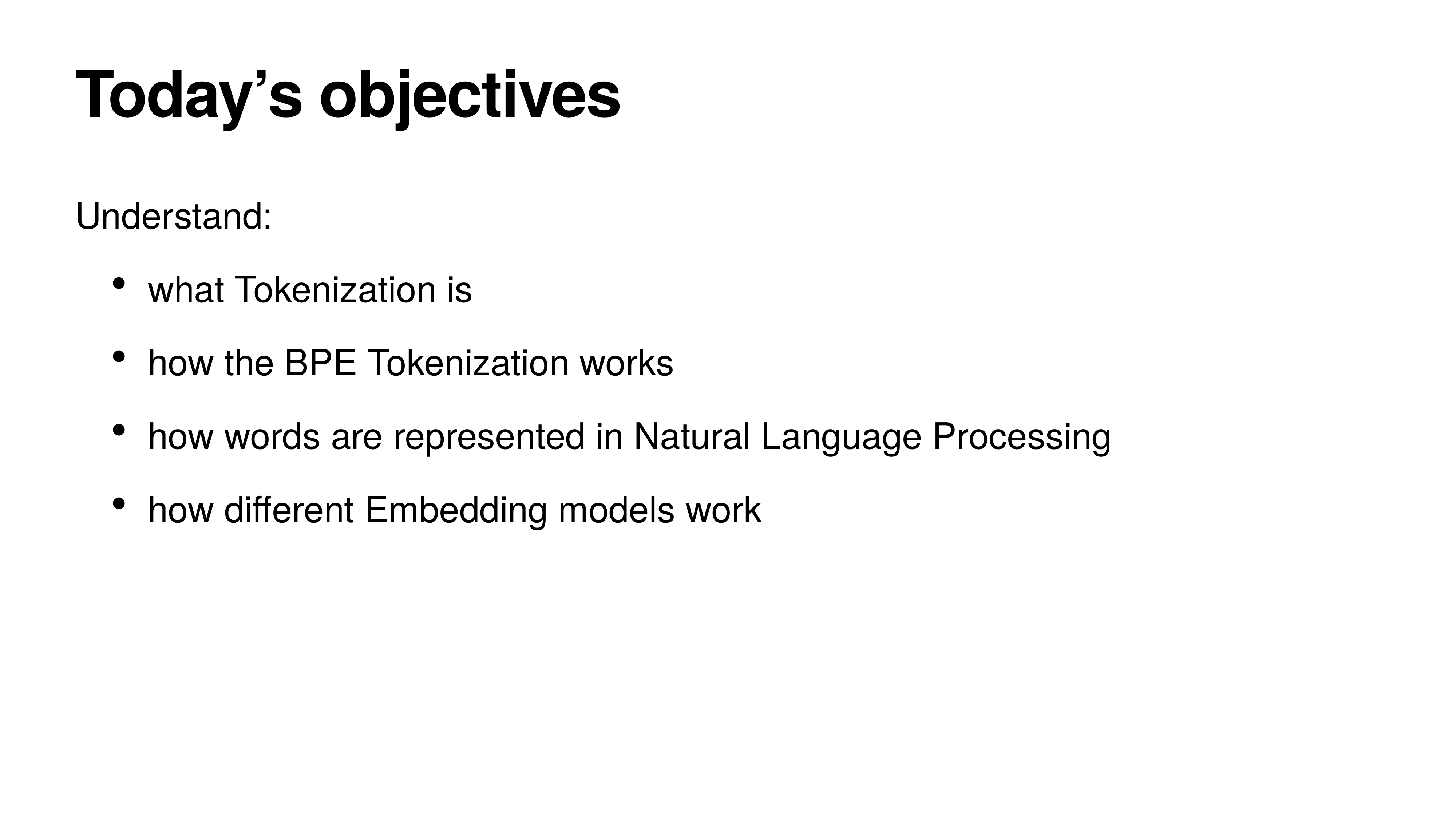

# Today’s objectives
Understand:
what Tokenization is
how the BPE Tokenization works
how words are represented in Natural Language Processing
how different Embedding models work